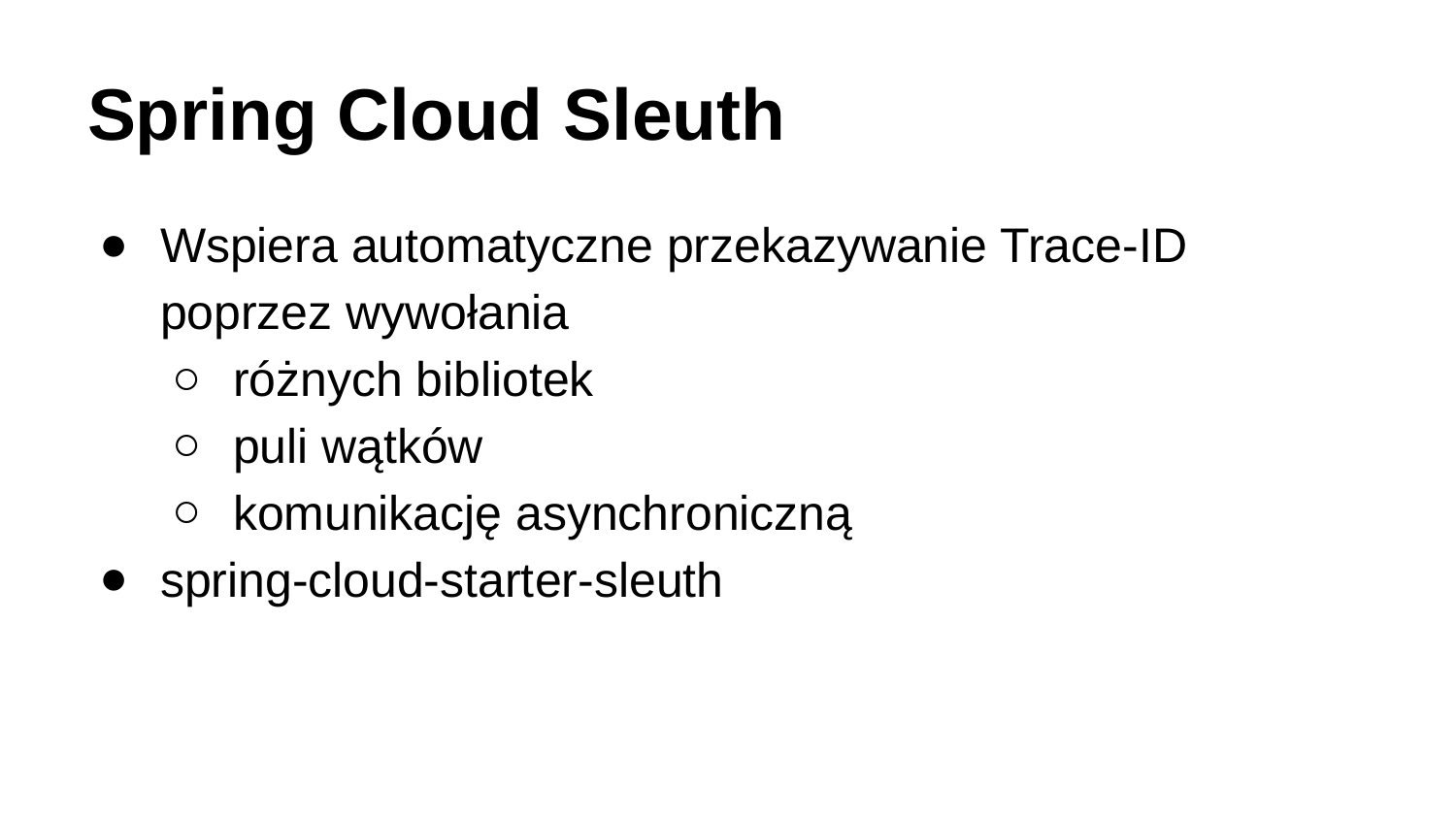

# Spring Cloud Sleuth
Wspiera automatyczne przekazywanie Trace-ID poprzez wywołania
różnych bibliotek
puli wątków
komunikację asynchroniczną
spring-cloud-starter-sleuth